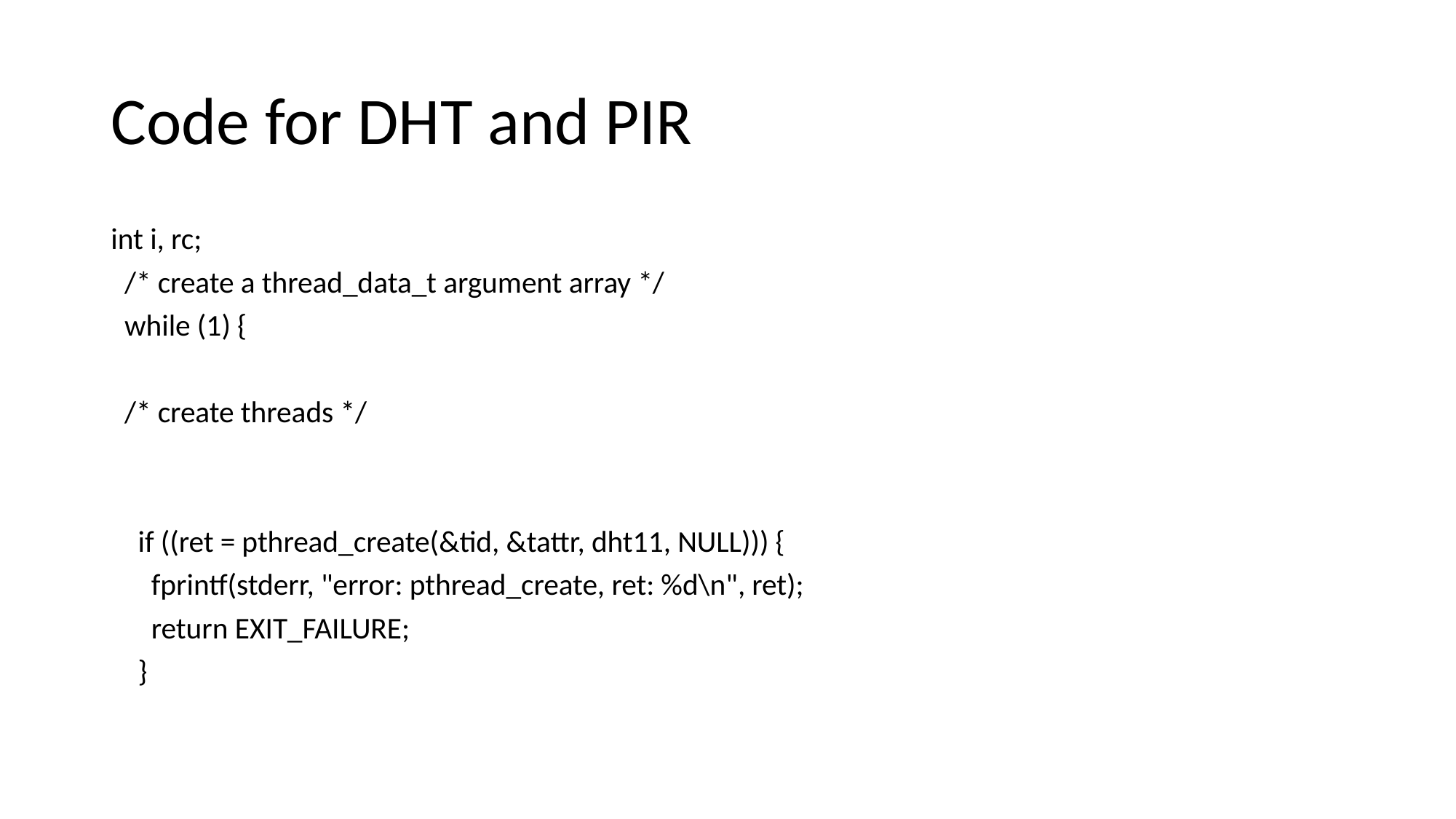

# Code for DHT and PIR
int i, rc;
  /* create a thread_data_t argument array */
  while (1) {

  /* create threads */

    if ((ret = pthread_create(&tid, &tattr, dht11, NULL))) {
      fprintf(stderr, "error: pthread_create, ret: %d\n", ret);
      return EXIT_FAILURE;
    }